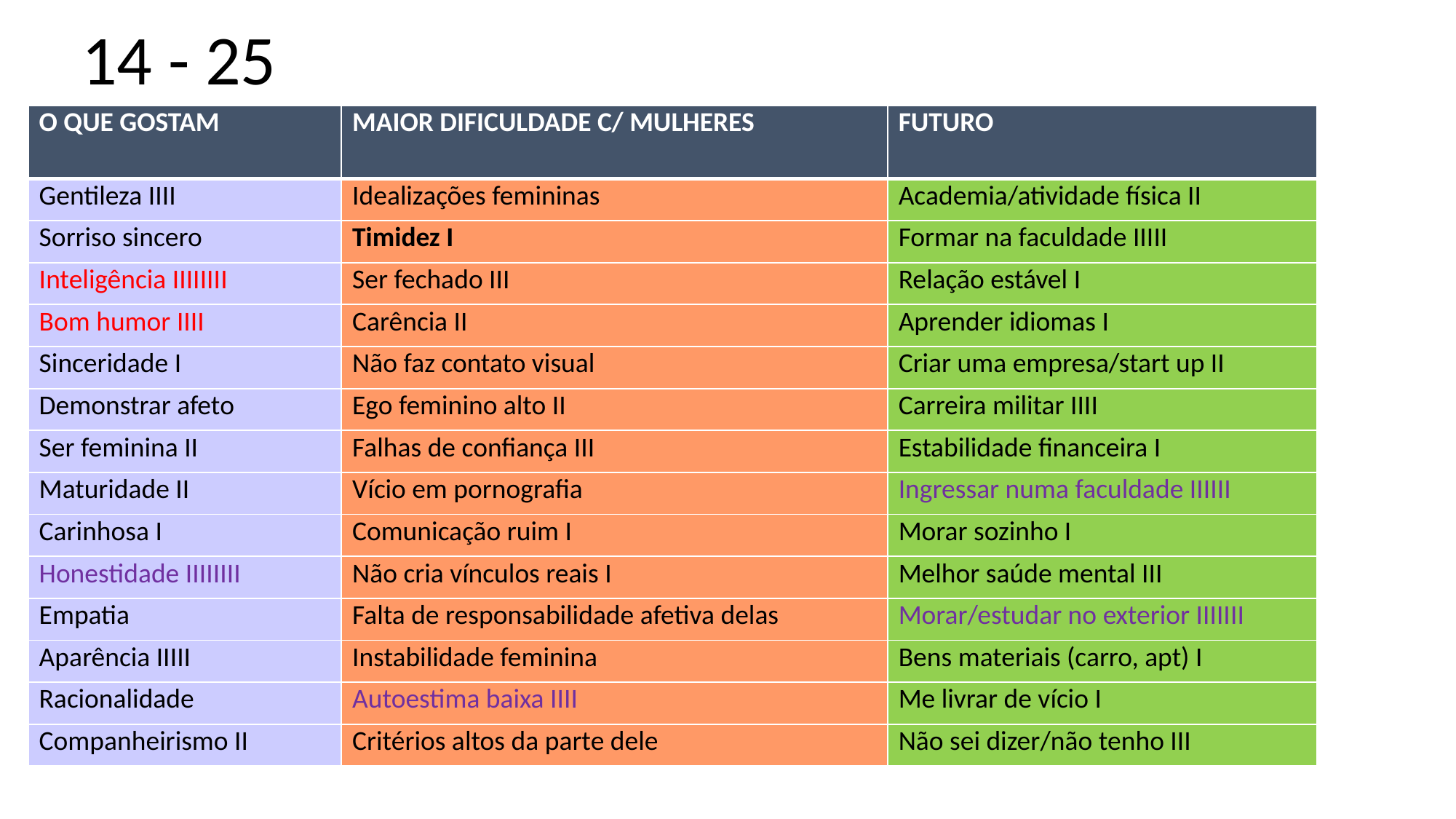

# 14 - 25
| O QUE GOSTAM | MAIOR DIFICULDADE C/ MULHERES | FUTURO |
| --- | --- | --- |
| Gentileza IIII | Idealizações femininas | Academia/atividade física II |
| Sorriso sincero | Timidez I | Formar na faculdade IIIII |
| Inteligência IIIIIIII | Ser fechado III | Relação estável I |
| Bom humor IIII | Carência II | Aprender idiomas I |
| Sinceridade I | Não faz contato visual | Criar uma empresa/start up II |
| Demonstrar afeto | Ego feminino alto II | Carreira militar IIII |
| Ser feminina II | Falhas de confiança III | Estabilidade financeira I |
| Maturidade II | Vício em pornografia | Ingressar numa faculdade IIIIII |
| Carinhosa I | Comunicação ruim I | Morar sozinho I |
| Honestidade IIIIIIII | Não cria vínculos reais I | Melhor saúde mental III |
| Empatia | Falta de responsabilidade afetiva delas | Morar/estudar no exterior IIIIIII |
| Aparência IIIII | Instabilidade feminina | Bens materiais (carro, apt) I |
| Racionalidade | Autoestima baixa IIII | Me livrar de vício I |
| Companheirismo II | Critérios altos da parte dele | Não sei dizer/não tenho III |